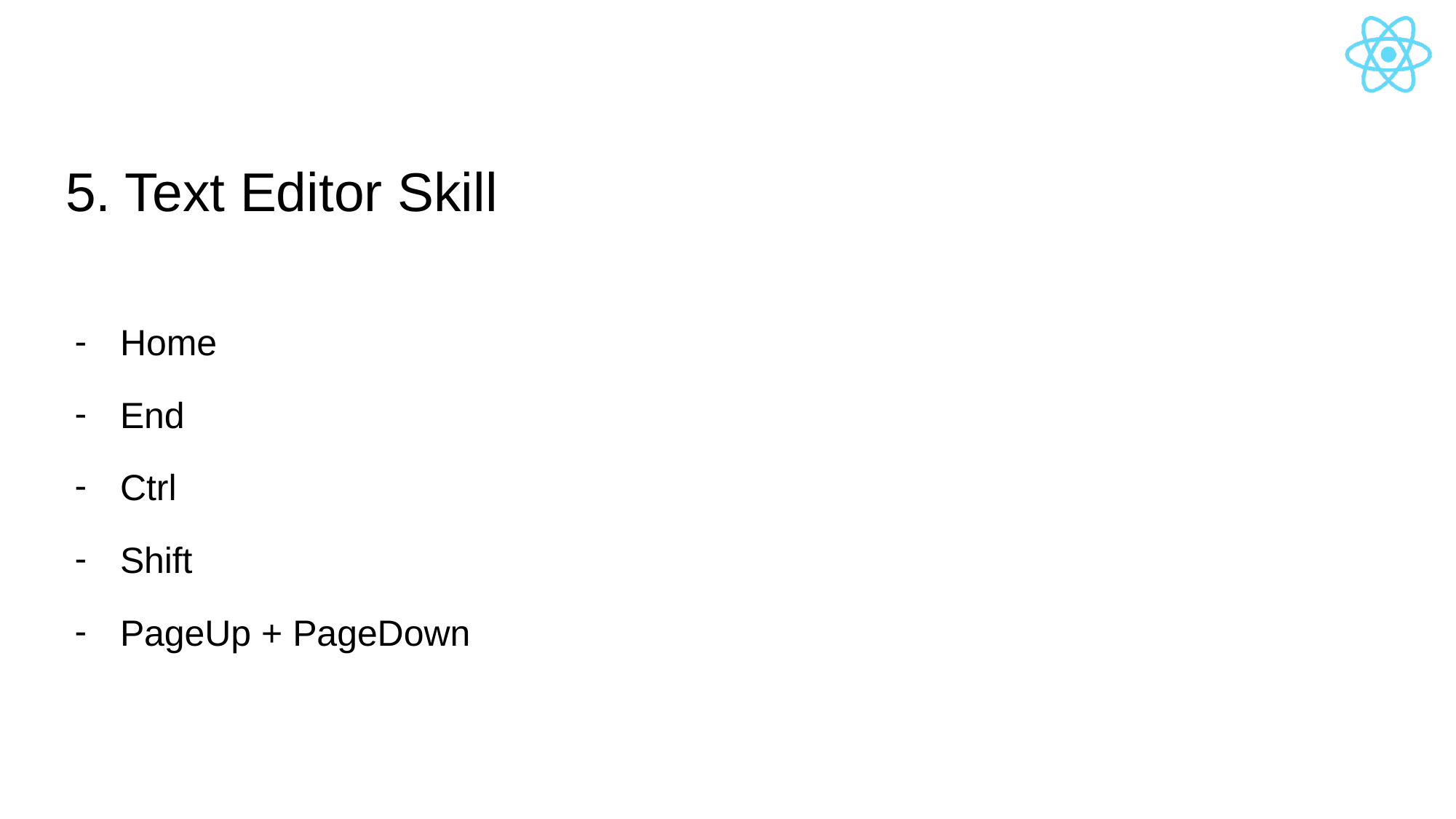

# 5. Text Editor Skill

Home
End
Ctrl
Shift
PageUp + PageDown